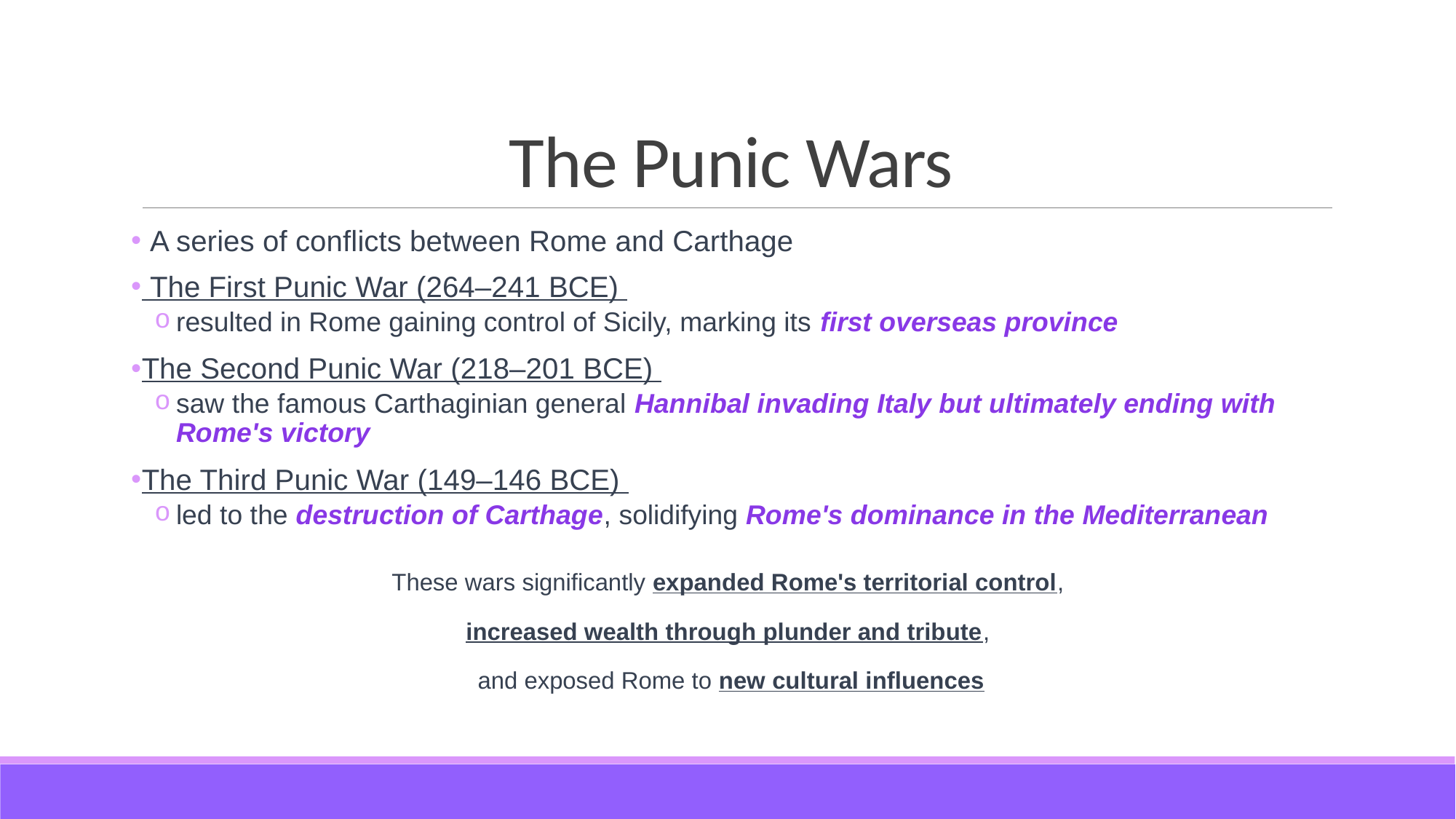

# The Punic Wars
 A series of conflicts between Rome and Carthage
 The First Punic War (264–241 BCE)
resulted in Rome gaining control of Sicily, marking its first overseas province
The Second Punic War (218–201 BCE)
saw the famous Carthaginian general Hannibal invading Italy but ultimately ending with Rome's victory
The Third Punic War (149–146 BCE)
led to the destruction of Carthage, solidifying Rome's dominance in the Mediterranean
These wars significantly expanded Rome's territorial control,
increased wealth through plunder and tribute,
and exposed Rome to new cultural influences